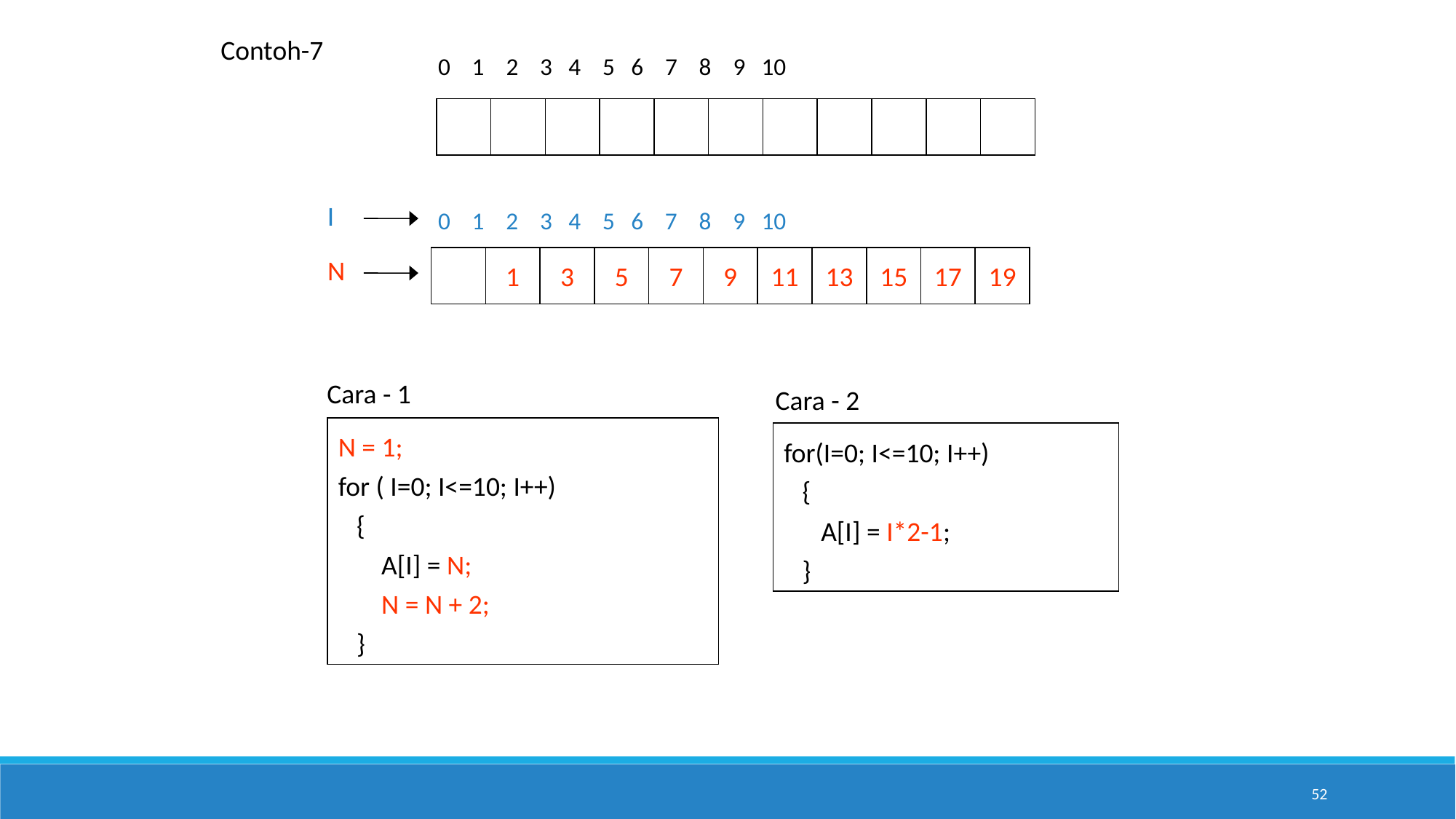

Contoh-7
 0    1    2    3   4    5   6    7    8    9   10

I
  0    1    2    3   4    5   6    7    8    9   10

1
3
5
7
9
11
13
15
17
19
N

Cara - 1
Cara - 2
N = 1;
for ( I=0; I<=10; I++)
   {
       A[I] = N;
       N = N + 2;
   }
for(I=0; I<=10; I++)
   {
      A[I] = I*2-1;
   }
52